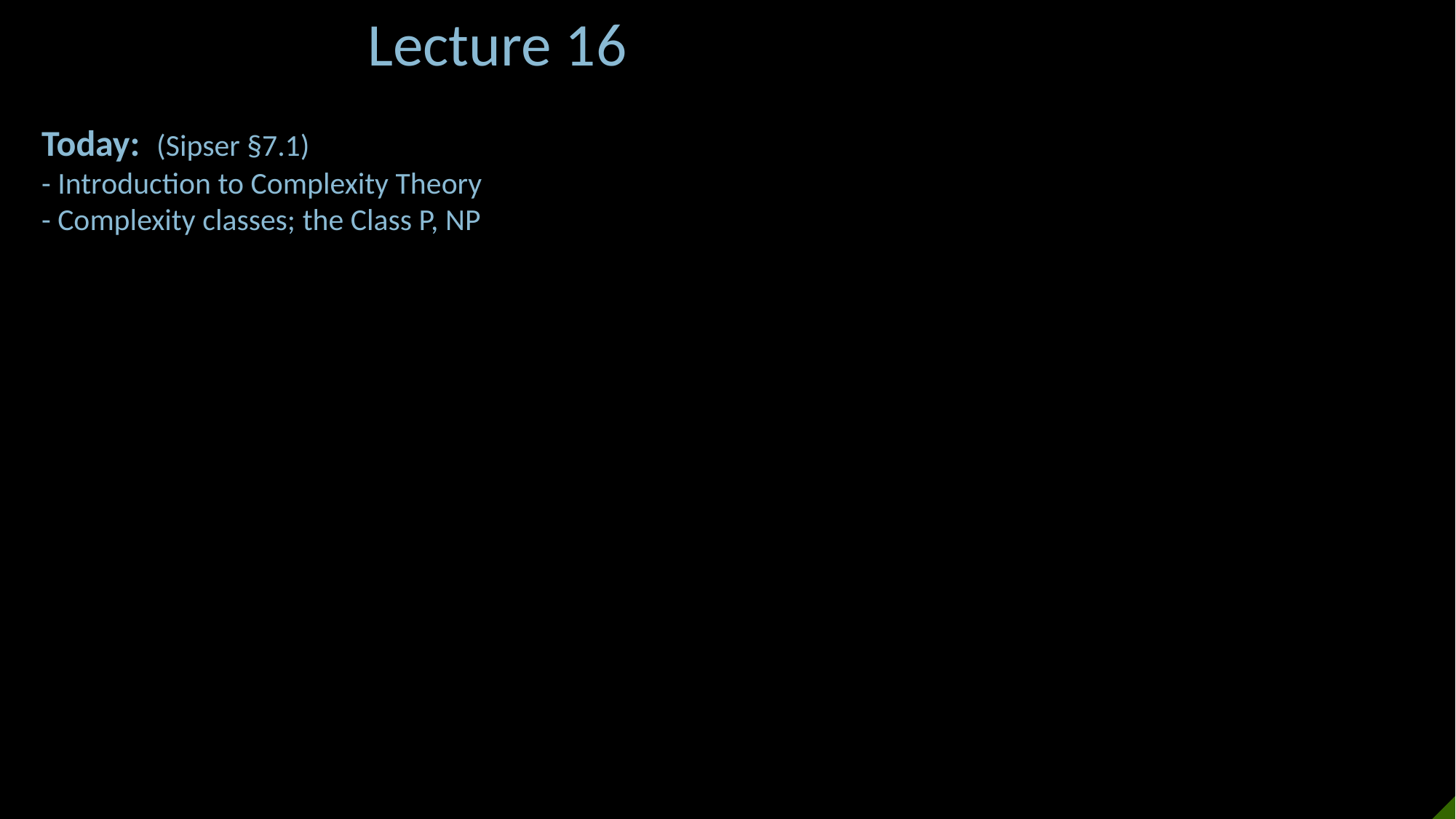

Lecture 16
Today:  (Sipser §7.1)
- Introduction to Complexity Theory
- Complexity classes; the Class P, NP